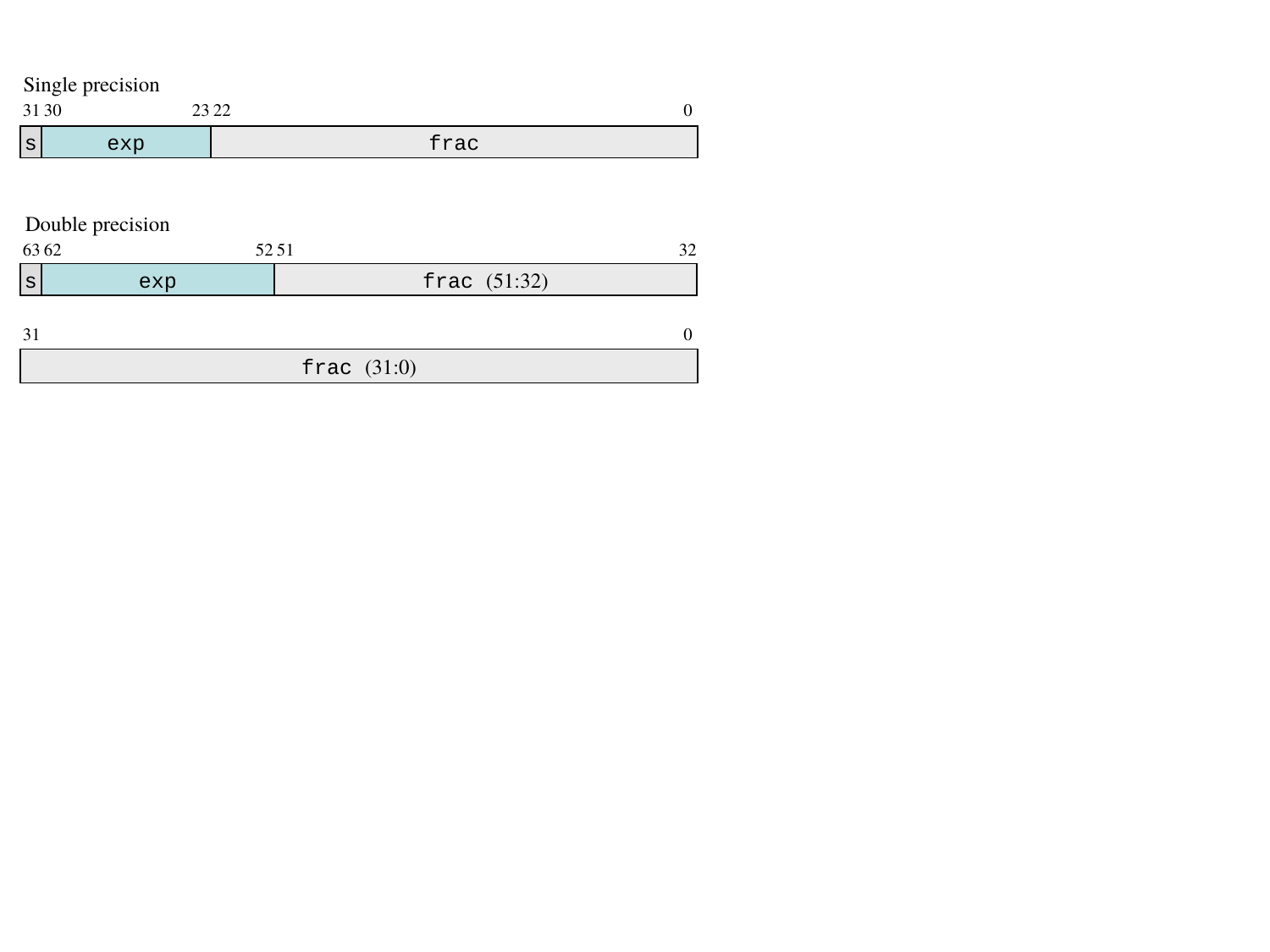

Single precision
31
30
23
22
0
s
exp
frac
Double precision
63
62
52
51
32
0
s
exp
frac (51:32)
31
0
frac (31:0)